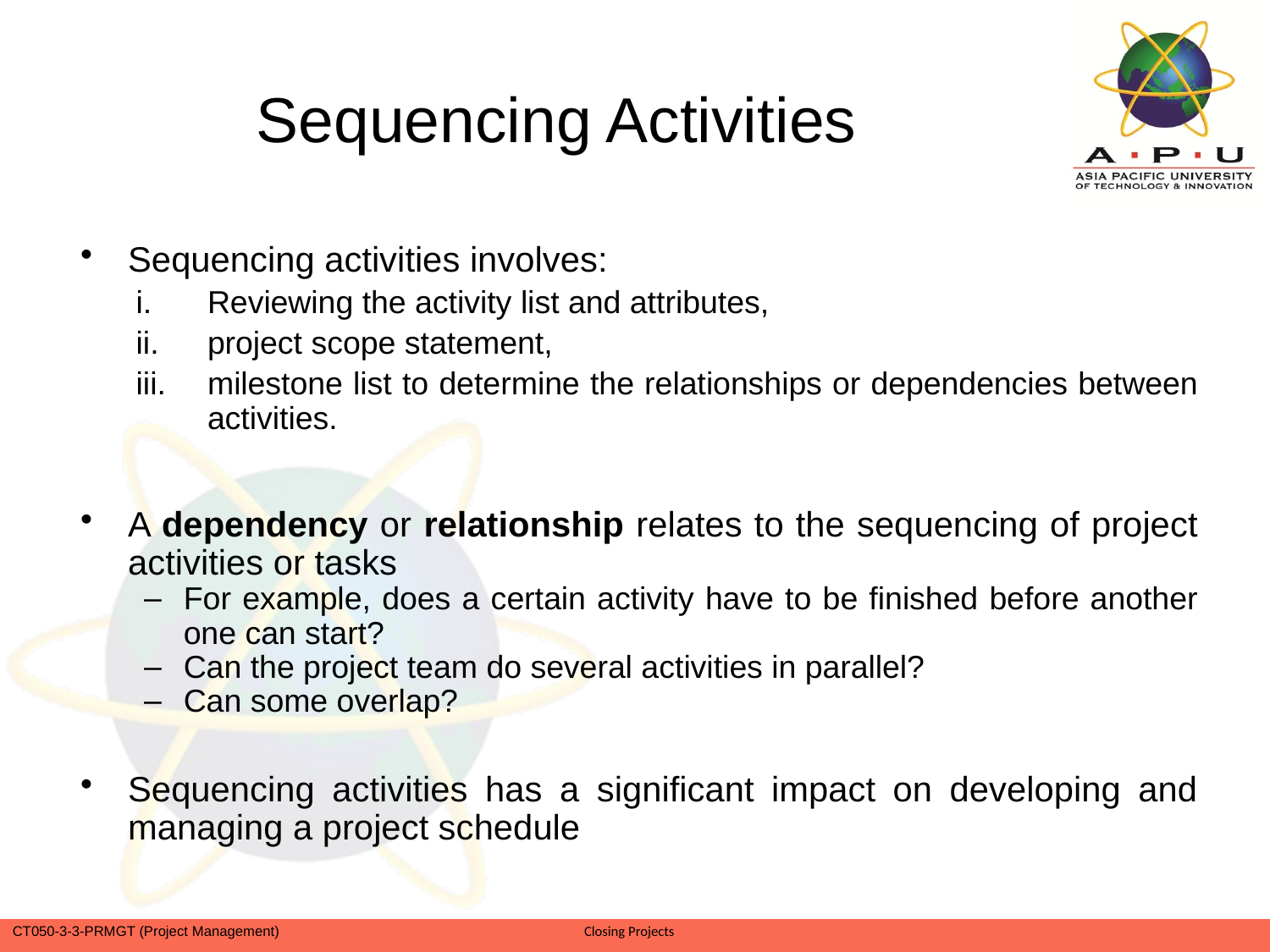

# Sequencing Activities
Sequencing activities involves:
Reviewing the activity list and attributes,
project scope statement,
milestone list to determine the relationships or dependencies between activities.

A dependency or relationship relates to the sequencing of project activities or tasks
For example, does a certain activity have to be finished before another one can start?
Can the project team do several activities in parallel?
Can some overlap?

Sequencing activities has a significant impact on developing and managing a project schedule